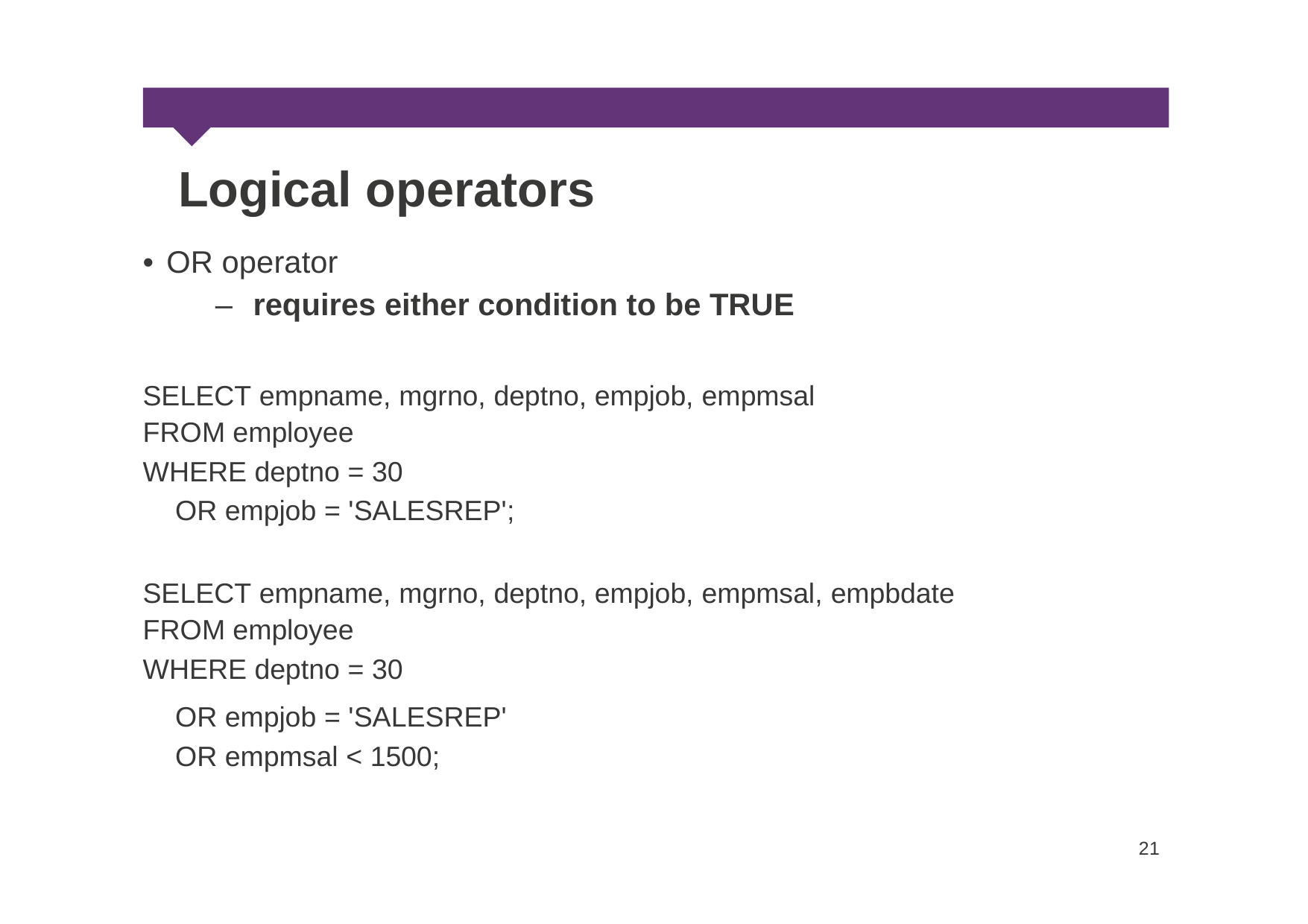

Logical operators
• OR operator
–
requires either condition to be TRUE
SELECT empname, mgrno, deptno,
FROM employee
WHERE deptno = 30
OR empjob = 'SALESREP';
empjob,
empmsal
SELECT empname, mgrno, deptno,
FROM employee
WHERE deptno = 30
OR empjob = 'SALESREP' OR empmsal < 1500;
empjob,
empmsal,
empbdate
21